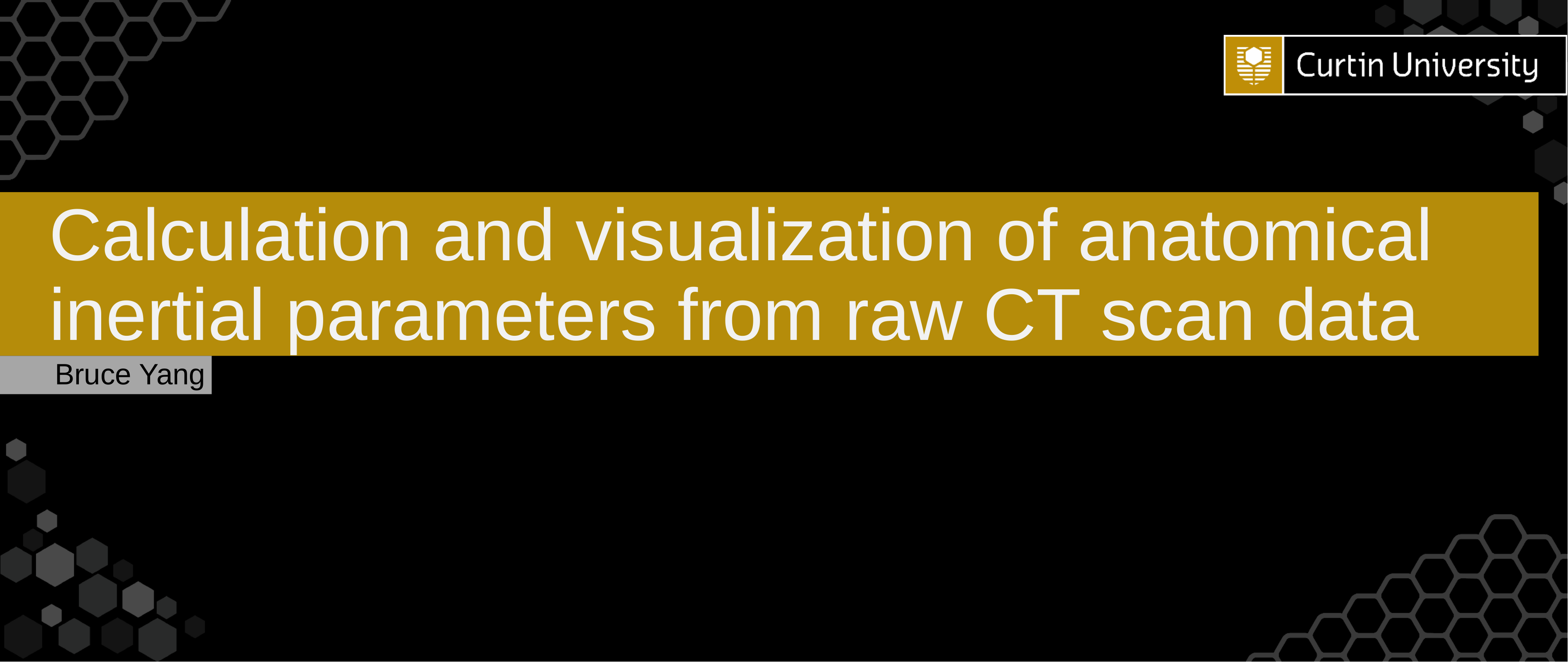

# Calculation and visualization of anatomical inertial parameters from raw CT scan data
Bruce Yang